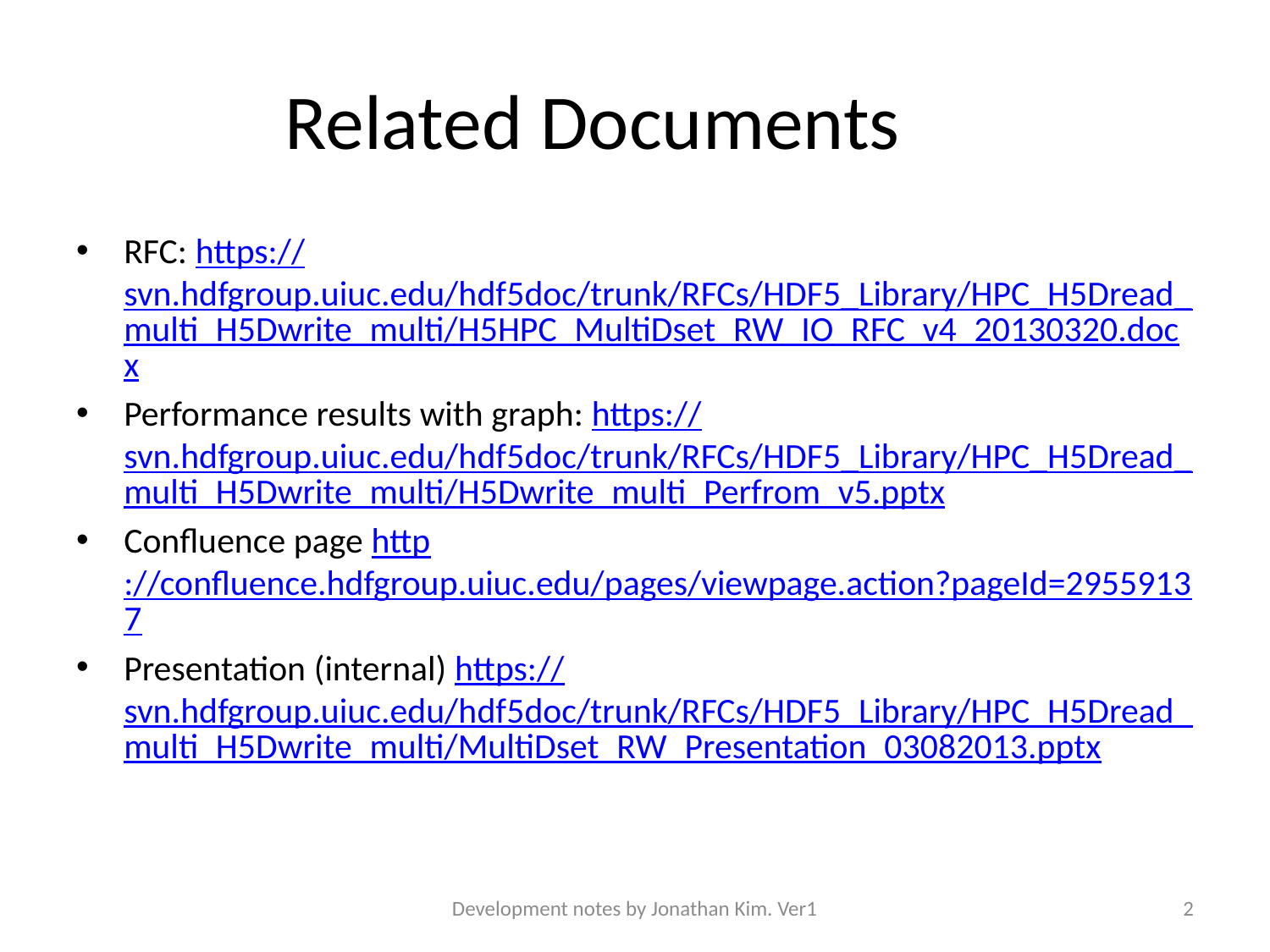

# Related Documents
RFC: https://svn.hdfgroup.uiuc.edu/hdf5doc/trunk/RFCs/HDF5_Library/HPC_H5Dread_multi_H5Dwrite_multi/H5HPC_MultiDset_RW_IO_RFC_v4_20130320.docx
Performance results with graph: https://svn.hdfgroup.uiuc.edu/hdf5doc/trunk/RFCs/HDF5_Library/HPC_H5Dread_multi_H5Dwrite_multi/H5Dwrite_multi_Perfrom_v5.pptx
Confluence page http://confluence.hdfgroup.uiuc.edu/pages/viewpage.action?pageId=29559137
Presentation (internal) https://svn.hdfgroup.uiuc.edu/hdf5doc/trunk/RFCs/HDF5_Library/HPC_H5Dread_multi_H5Dwrite_multi/MultiDset_RW_Presentation_03082013.pptx
Development notes by Jonathan Kim. Ver1
2